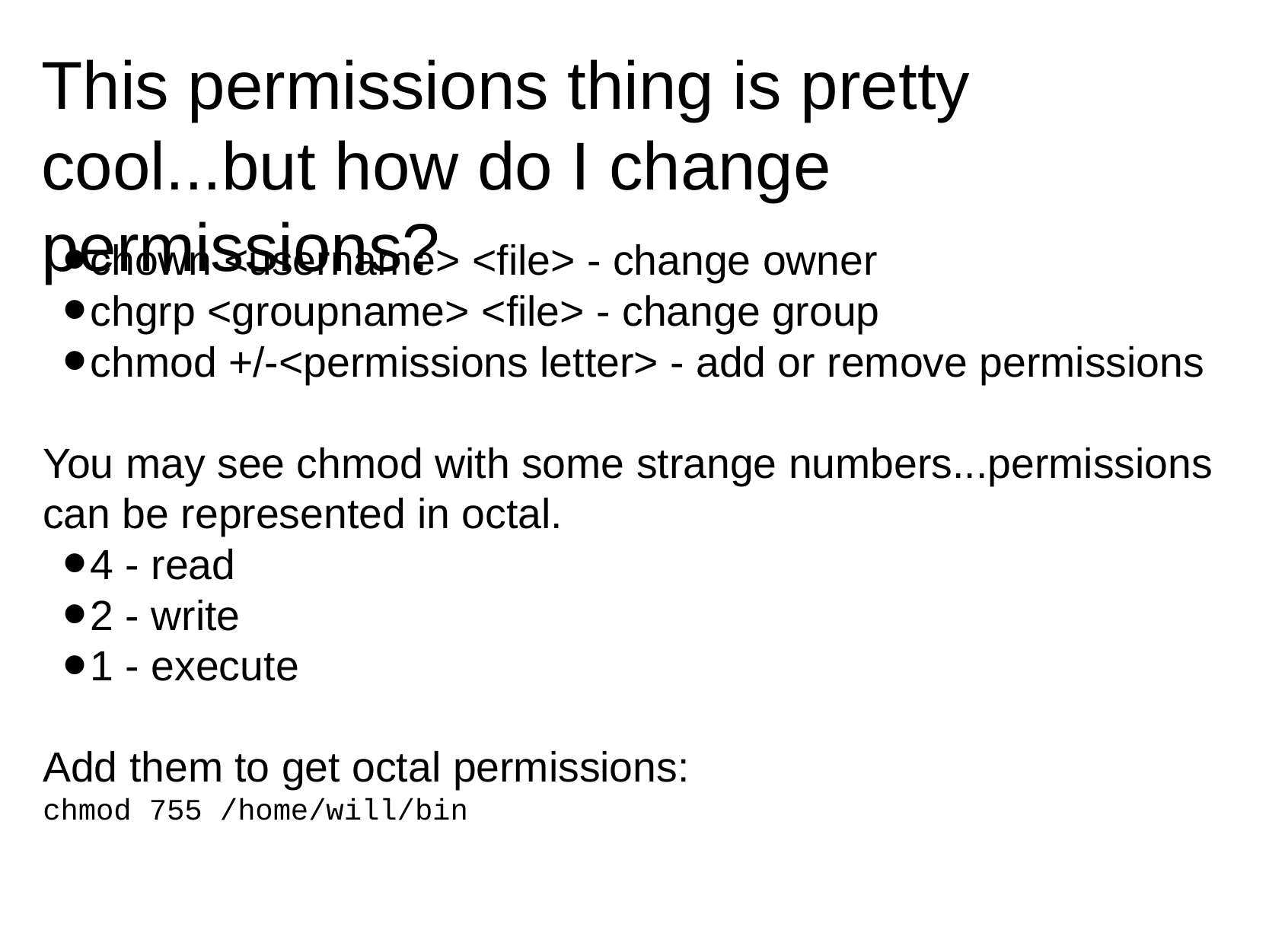

# This permissions thing is pretty cool...but how do I change permissions?
chown <username> <file> - change owner
chgrp <groupname> <file> - change group
chmod +/-<permissions letter> - add or remove permissions

You may see chmod with some strange numbers...permissions can be represented in octal.
4 - read
2 - write
1 - execute

Add them to get octal permissions:
chmod 755 /home/will/bin